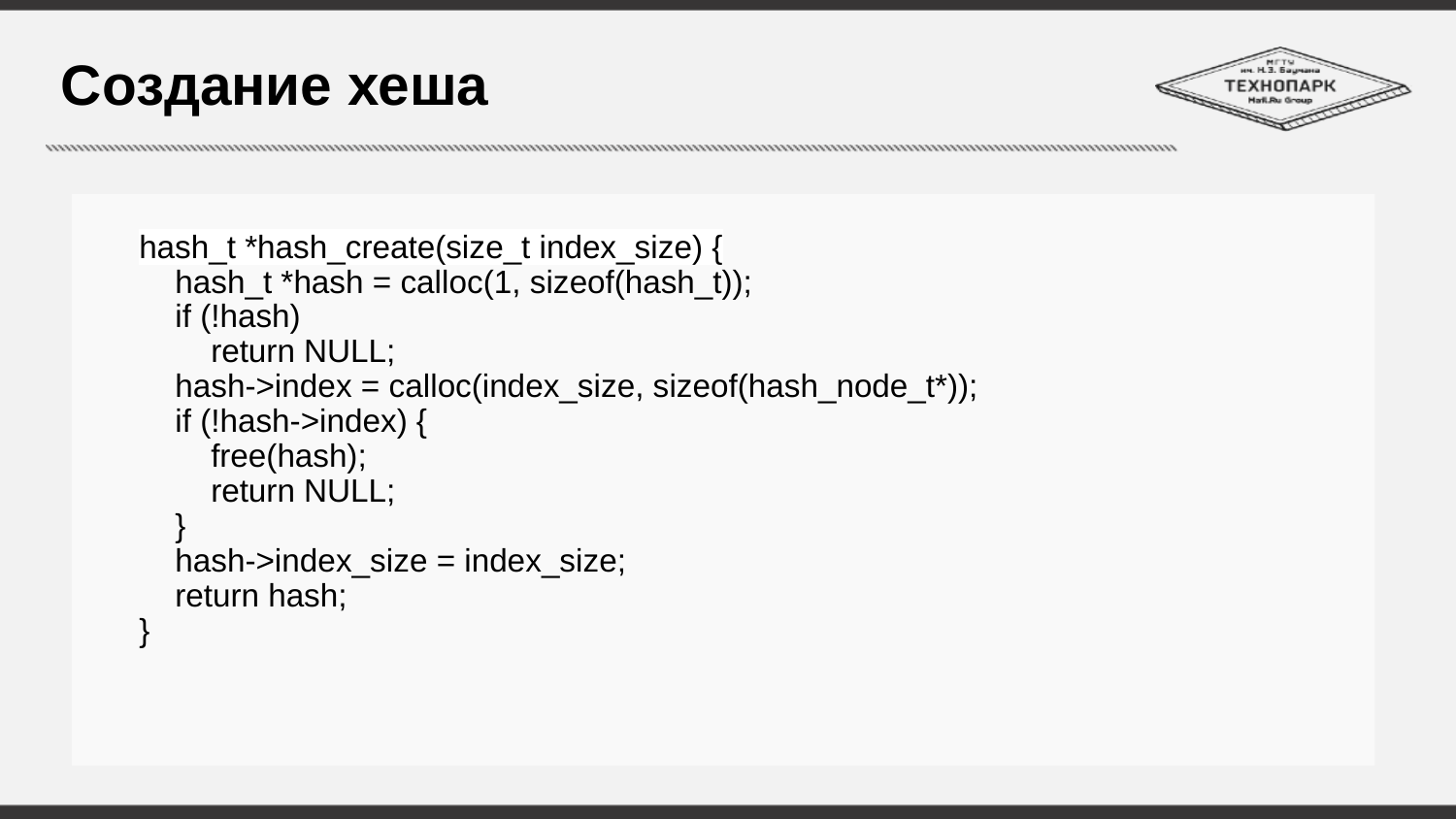

# Создание хеша
hash_t *hash_create(size_t index_size) {
    hash_t *hash = calloc(1, sizeof(hash_t));
    if (!hash)
        return NULL;
    hash->index = calloc(index_size, sizeof(hash_node_t*));
    if (!hash->index) {
        free(hash);
        return NULL;
    }
    hash->index_size = index_size;
    return hash;
}